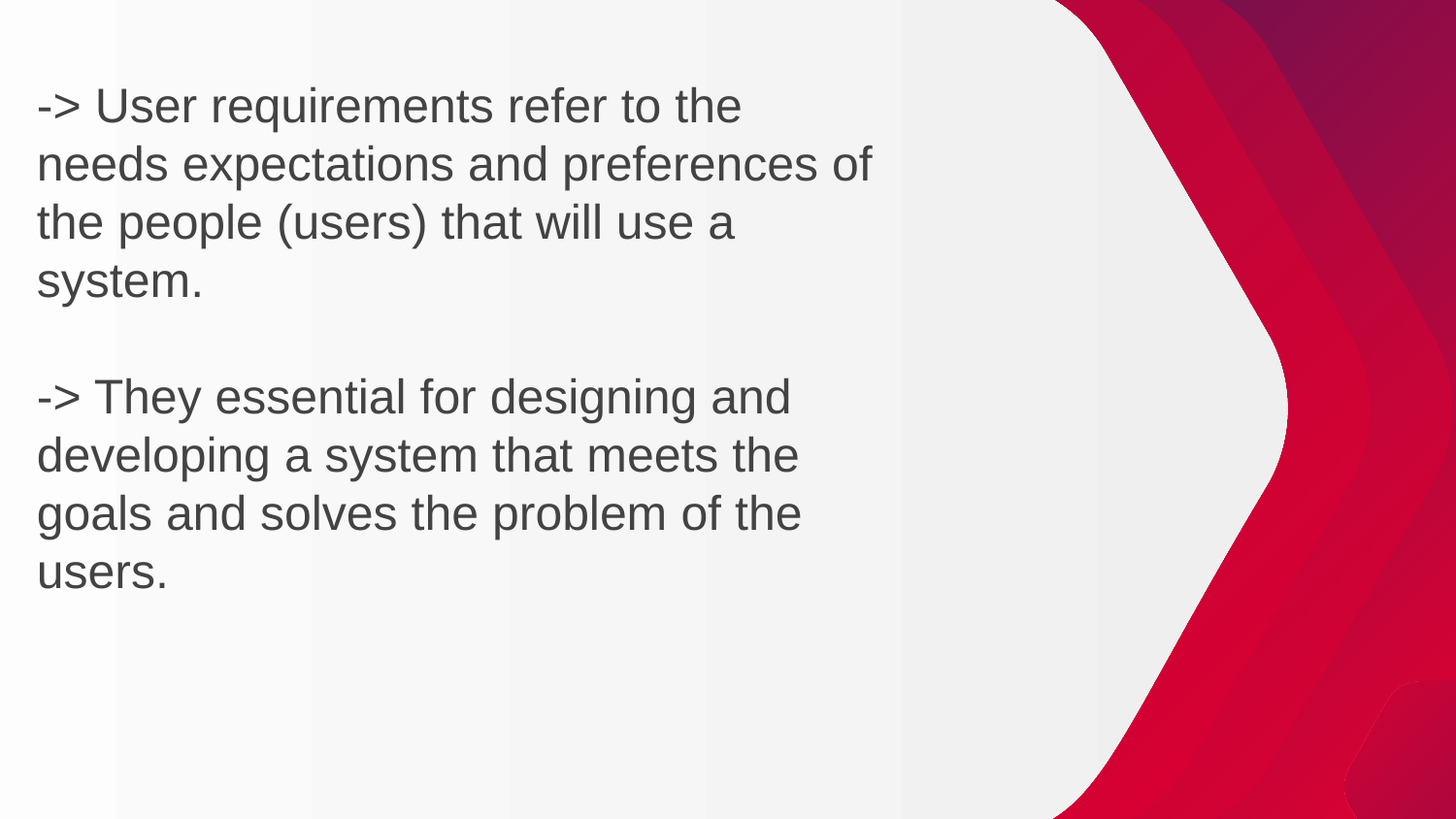

-> User requirements refer to the needs expectations and preferences of the people (users) that will use a system.

-> They essential for designing and developing a system that meets the goals and solves the problem of the users.